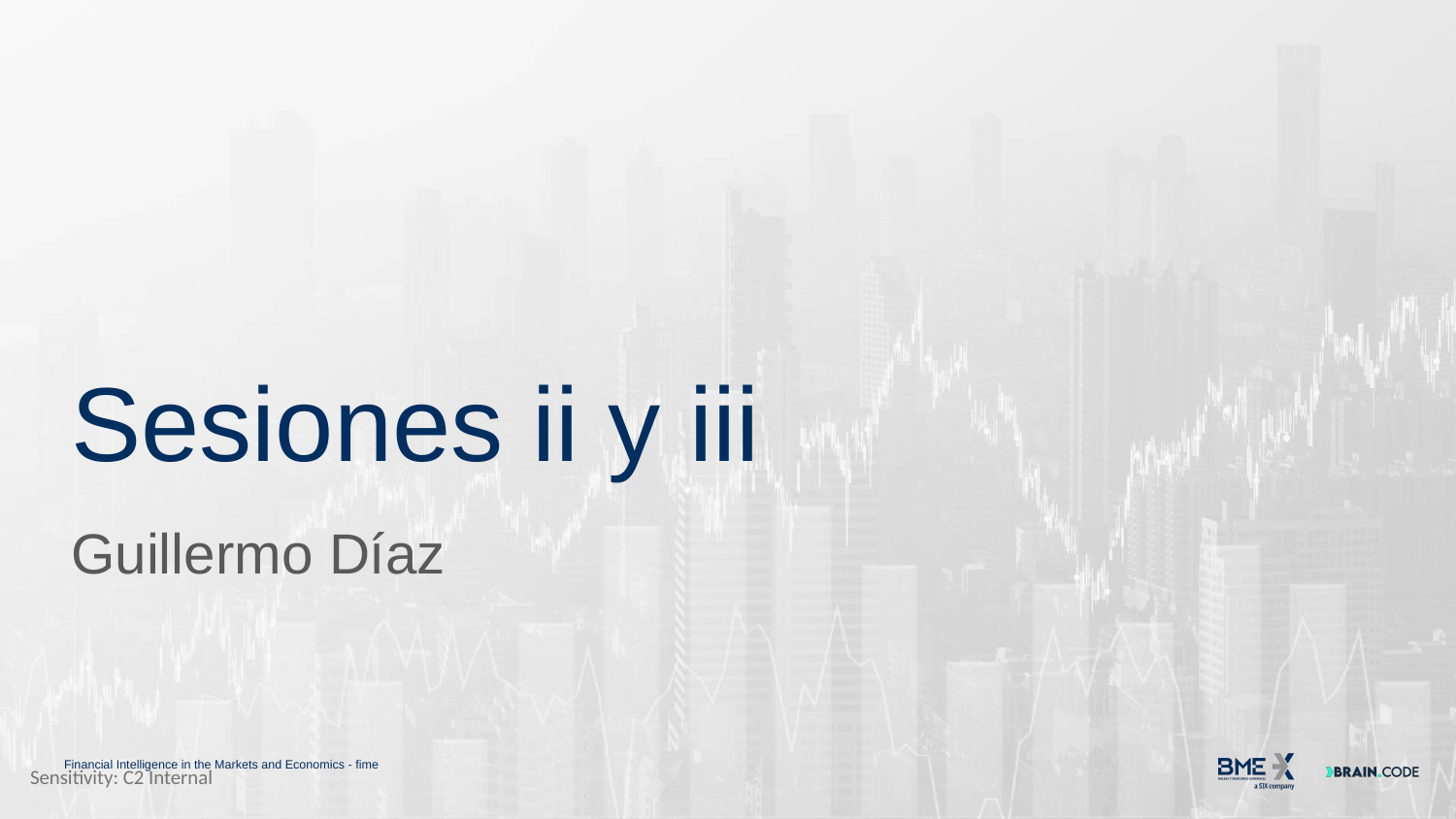

# Sesiones ii y iii
Guillermo Díaz